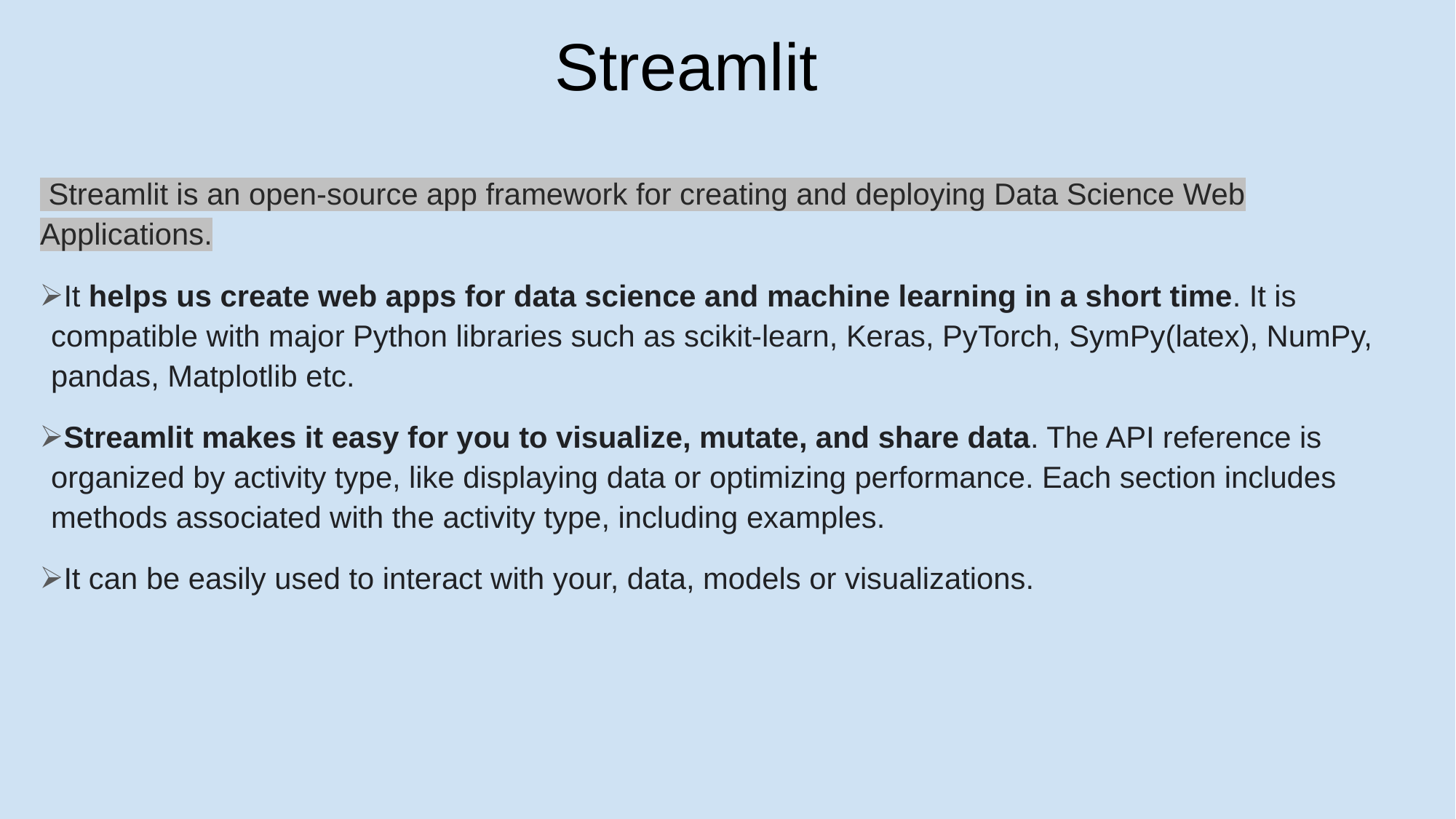

Streamlit
 Streamlit is an open-source app framework for creating and deploying Data Science Web Applications.
It helps us create web apps for data science and machine learning in a short time. It is compatible with major Python libraries such as scikit-learn, Keras, PyTorch, SymPy(latex), NumPy, pandas, Matplotlib etc.
Streamlit makes it easy for you to visualize, mutate, and share data. The API reference is organized by activity type, like displaying data or optimizing performance. Each section includes methods associated with the activity type, including examples.
It can be easily used to interact with your, data, models or visualizations.